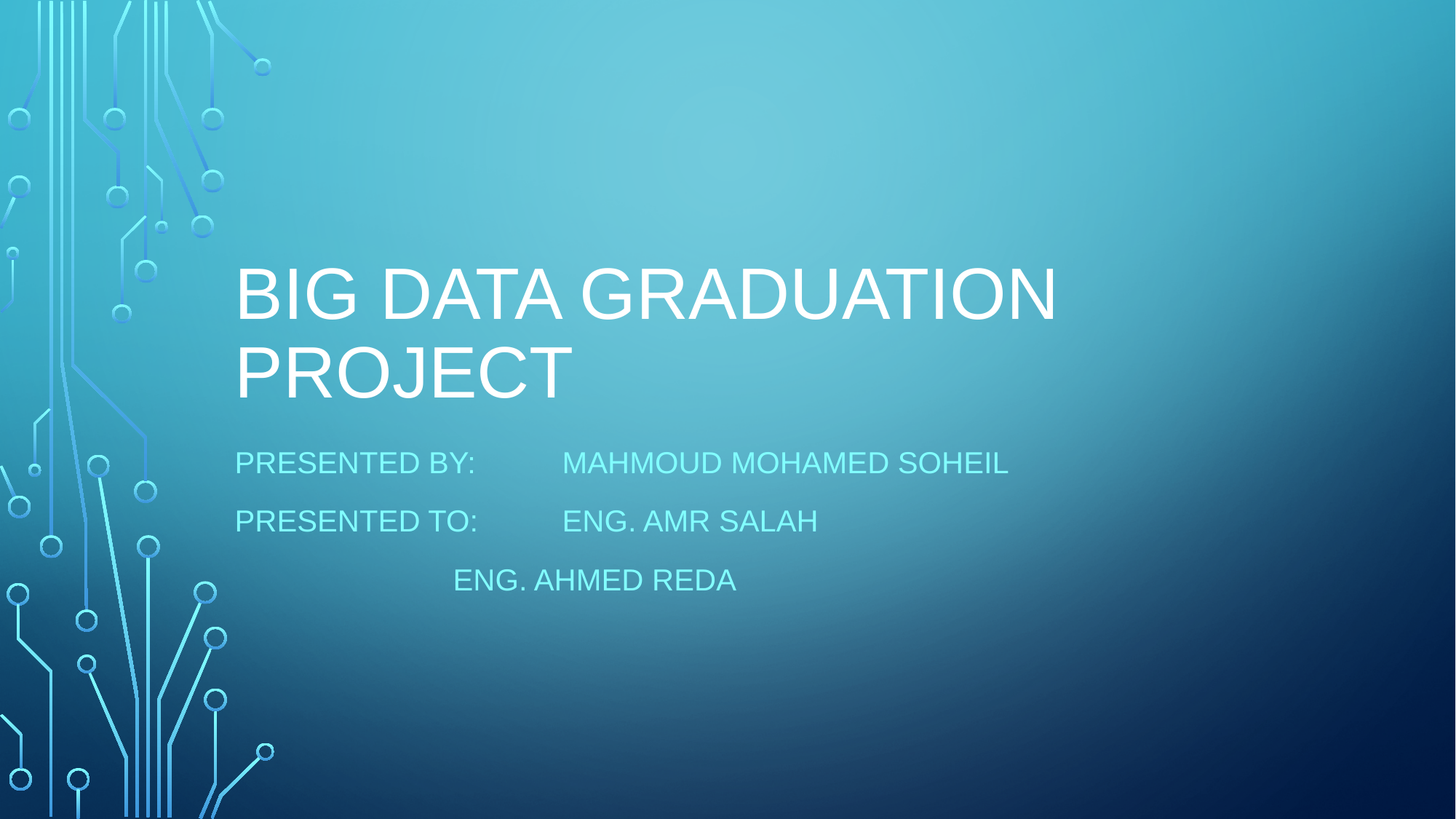

# Big data graduation project
Presented By: 	Mahmoud Mohamed Soheil
Presented to: 	eng. Amr salah
		eng. Ahmed reda